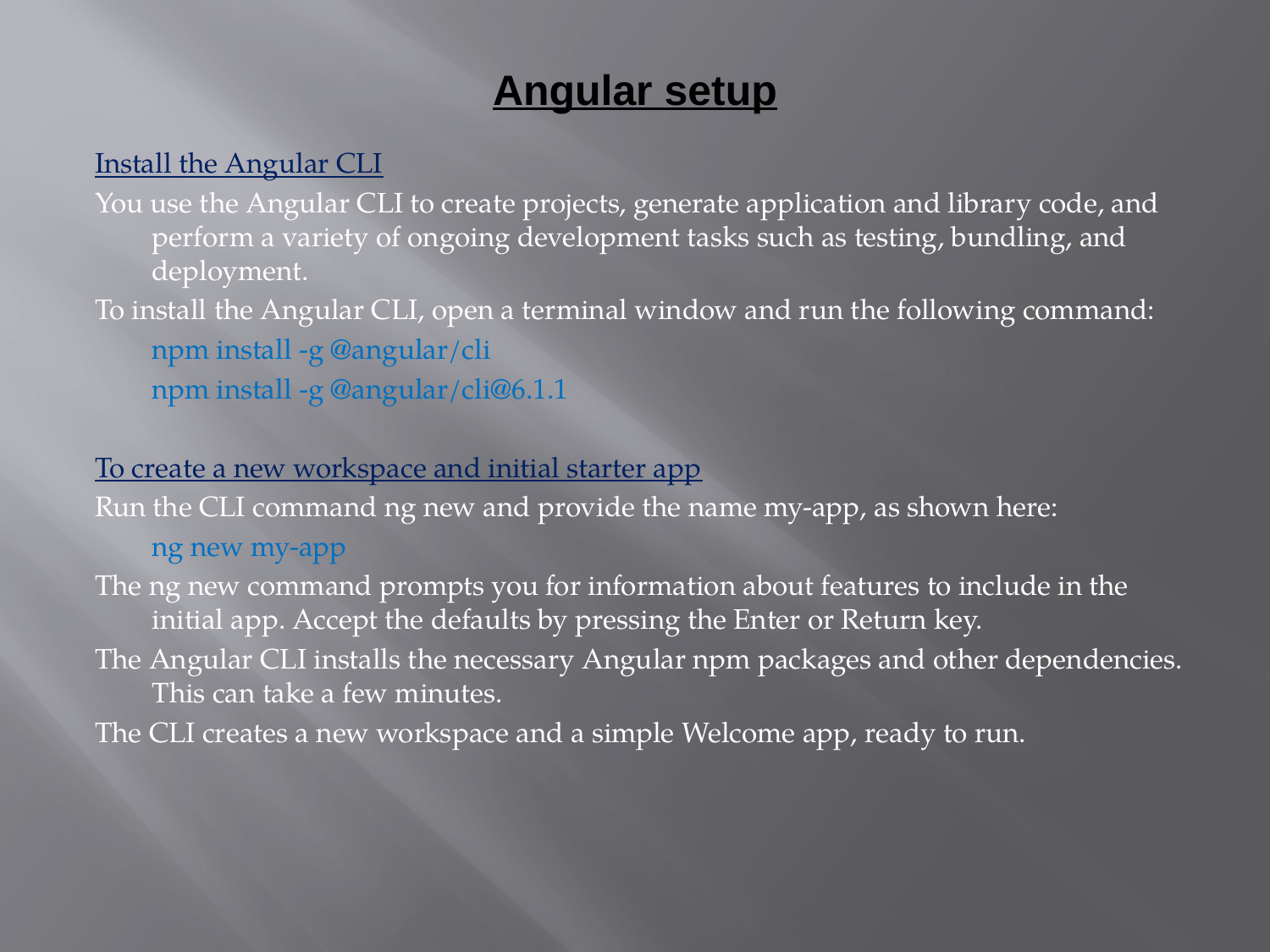

# Angular setup
Install the Angular CLI
You use the Angular CLI to create projects, generate application and library code, and perform a variety of ongoing development tasks such as testing, bundling, and deployment.
To install the Angular CLI, open a terminal window and run the following command:
	npm install -g @angular/cli
	npm install -g @angular/cli@6.1.1

To create a new workspace and initial starter app
Run the CLI command ng new and provide the name my-app, as shown here:
	ng new my-app
The ng new command prompts you for information about features to include in the initial app. Accept the defaults by pressing the Enter or Return key.
The Angular CLI installs the necessary Angular npm packages and other dependencies. This can take a few minutes.
The CLI creates a new workspace and a simple Welcome app, ready to run.